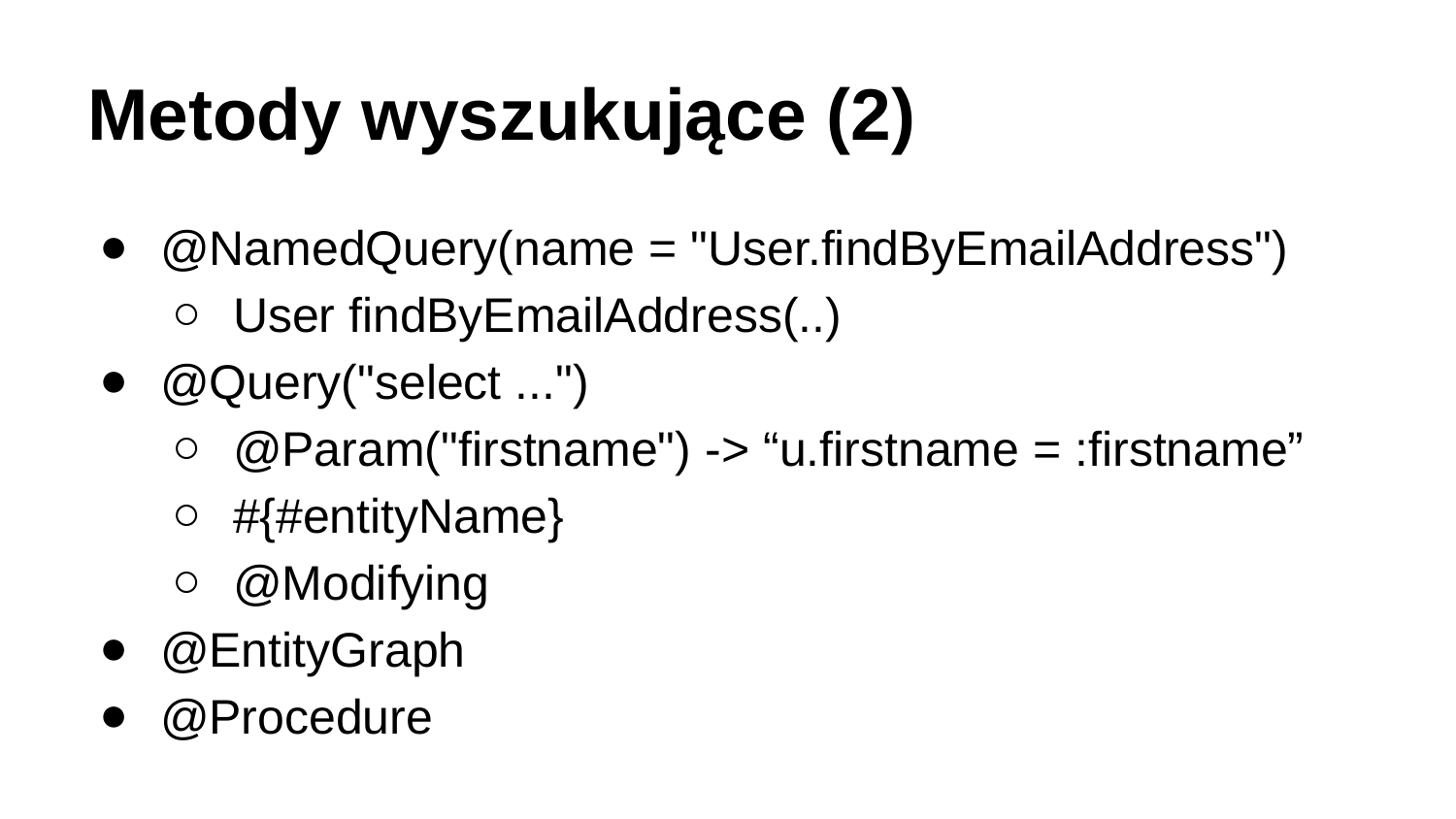

# Metody wyszukujące (2)
@NamedQuery(name = "User.findByEmailAddress")
User findByEmailAddress(..)
@Query("select ...")
@Param("firstname") -> “u.firstname = :firstname”
#{#entityName}
@Modifying
@EntityGraph
@Procedure